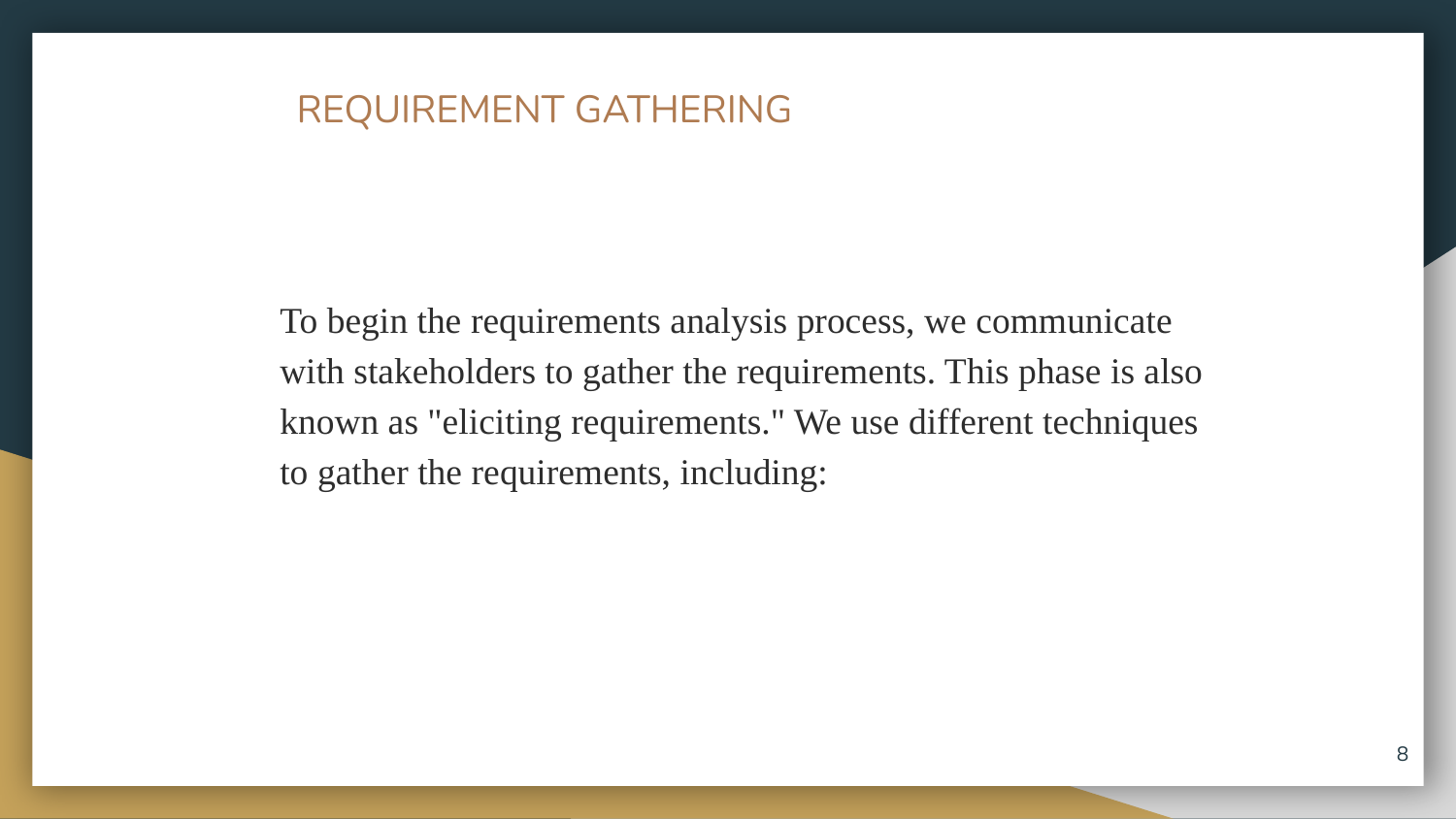

# REQUIREMENT GATHERING
To begin the requirements analysis process, we communicate with stakeholders to gather the requirements. This phase is also known as "eliciting requirements." We use different techniques to gather the requirements, including:
8